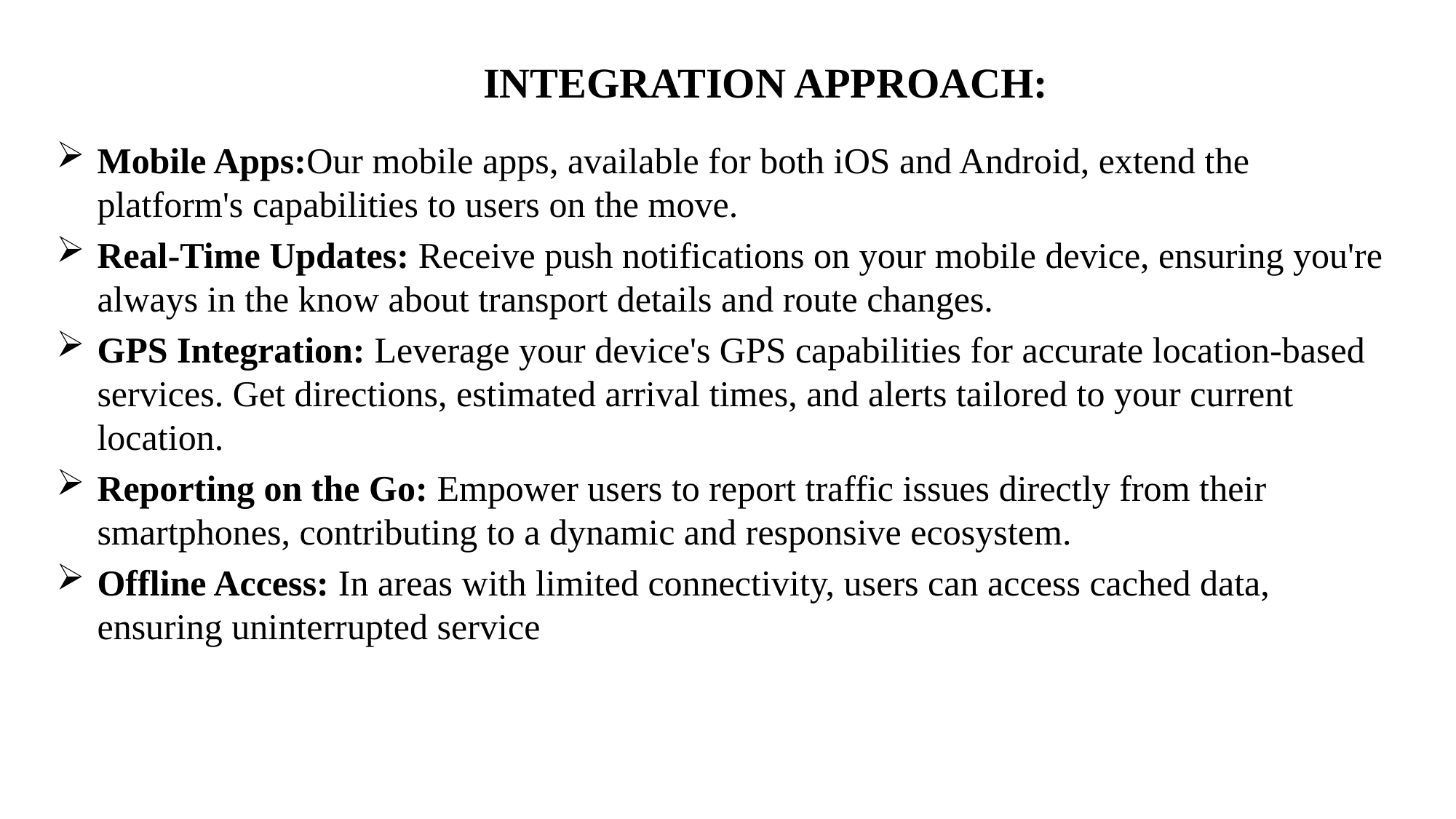

# INTEGRATION APPROACH:
Mobile Apps:Our mobile apps, available for both iOS and Android, extend the platform's capabilities to users on the move.
Real-Time Updates: Receive push notifications on your mobile device, ensuring you're always in the know about transport details and route changes.
GPS Integration: Leverage your device's GPS capabilities for accurate location-based services. Get directions, estimated arrival times, and alerts tailored to your current location.
Reporting on the Go: Empower users to report traffic issues directly from their smartphones, contributing to a dynamic and responsive ecosystem.
Offline Access: In areas with limited connectivity, users can access cached data, ensuring uninterrupted service